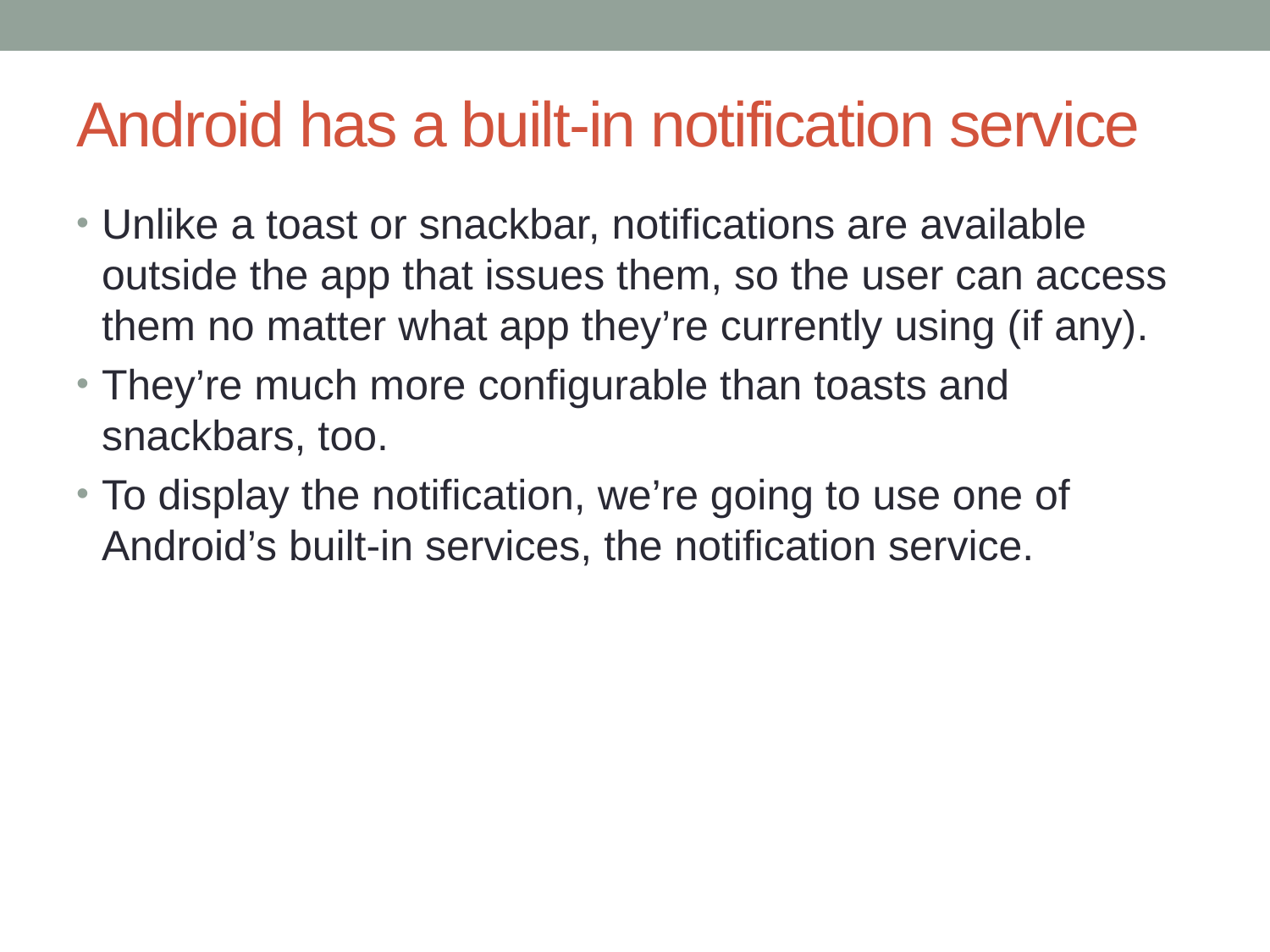

# Android has a built-in notification service
Unlike a toast or snackbar, notifications are available outside the app that issues them, so the user can access them no matter what app they’re currently using (if any).
They’re much more configurable than toasts and snackbars, too.
To display the notification, we’re going to use one of Android’s built-in services, the notification service.